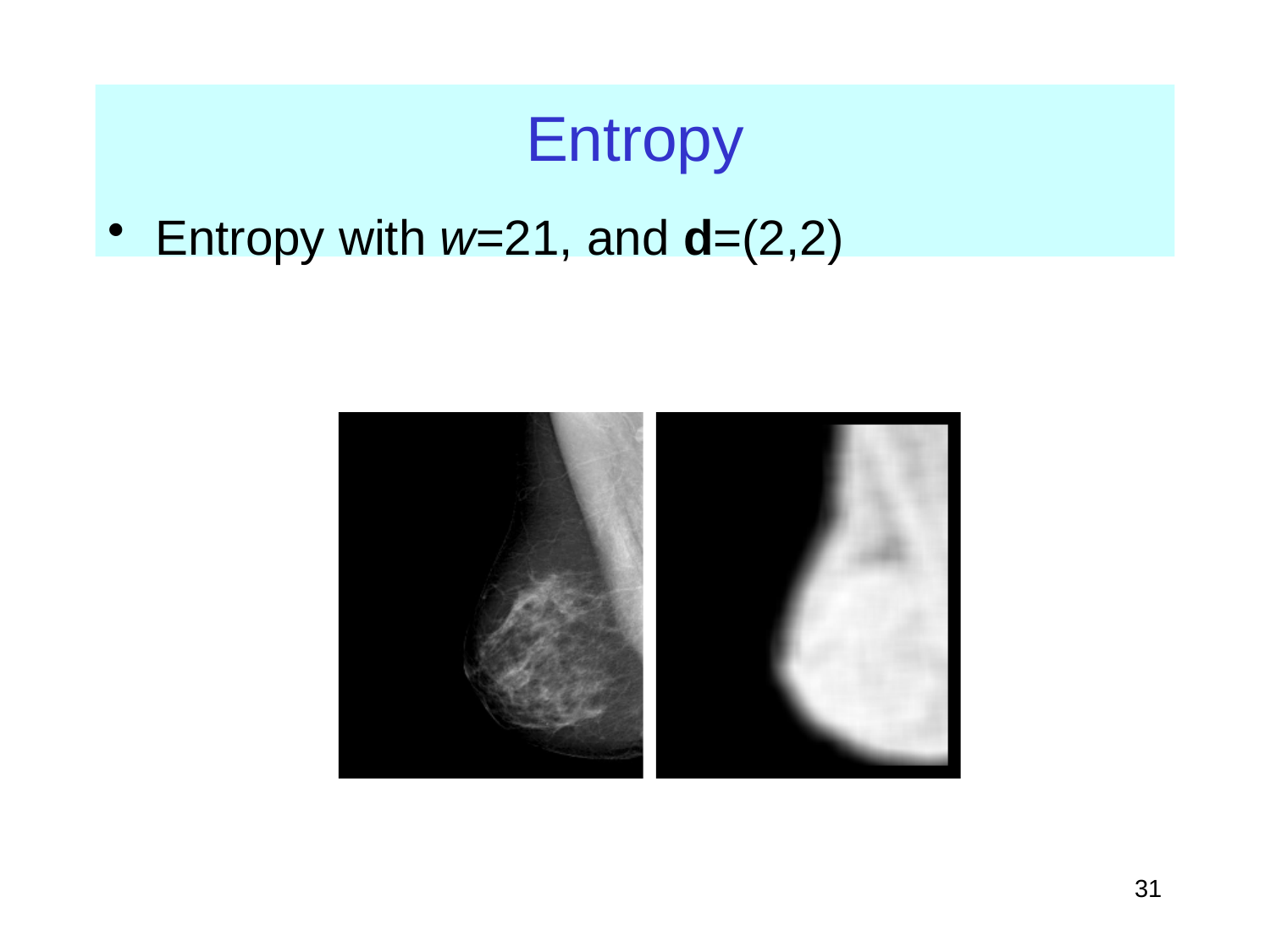

# Entropy
Entropy with w=21, and d=(2,2)

31